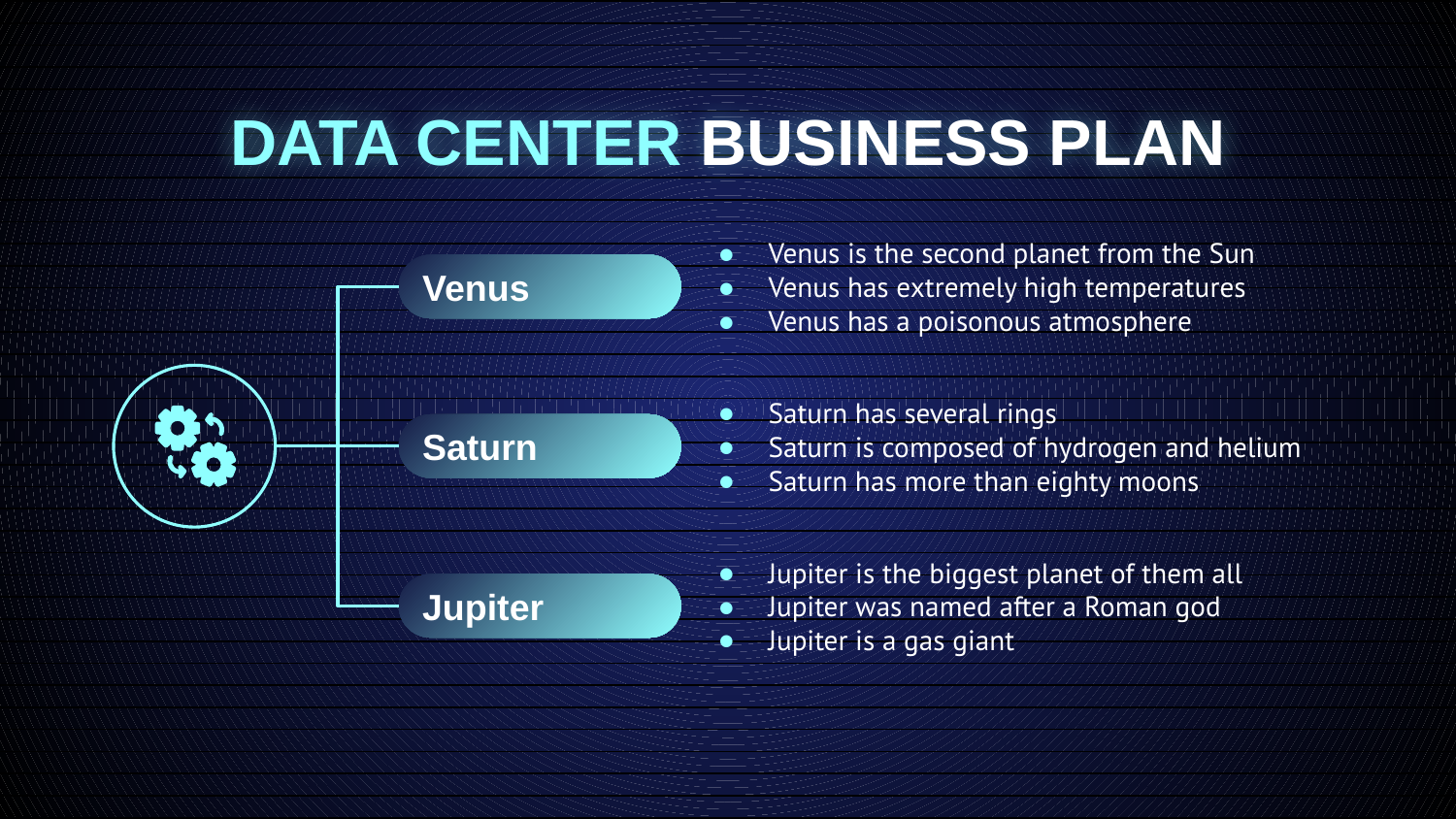

# DATA CENTER BUSINESS PLAN
Venus is the second planet from the Sun
Venus has extremely high temperatures
Venus has a poisonous atmosphere
Venus

Saturn has several rings
Saturn is composed of hydrogen and helium
Saturn has more than eighty moons
Saturn

Jupiter is the biggest planet of them all
Jupiter was named after a Roman god
Jupiter is a gas giant
Jupiter